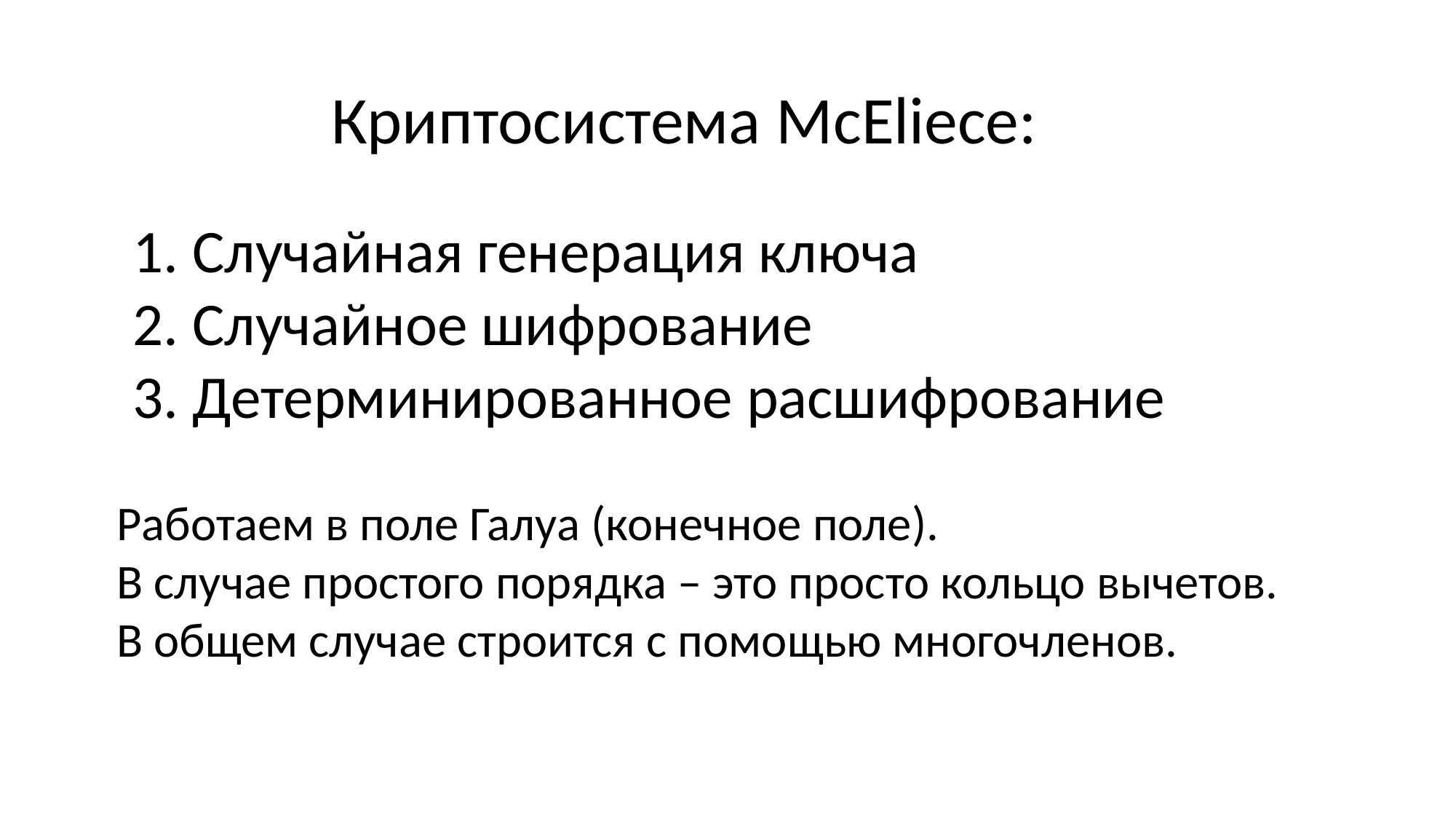

Криптосистема McEliece:
1. Случайная генерация ключа
2. Случайное шифрование
3. Детерминированное расшифрование
Работаем в поле Галуа (конечное поле).
В случае простого порядка – это просто кольцо вычетов.
В общем случае строится с помощью многочленов.